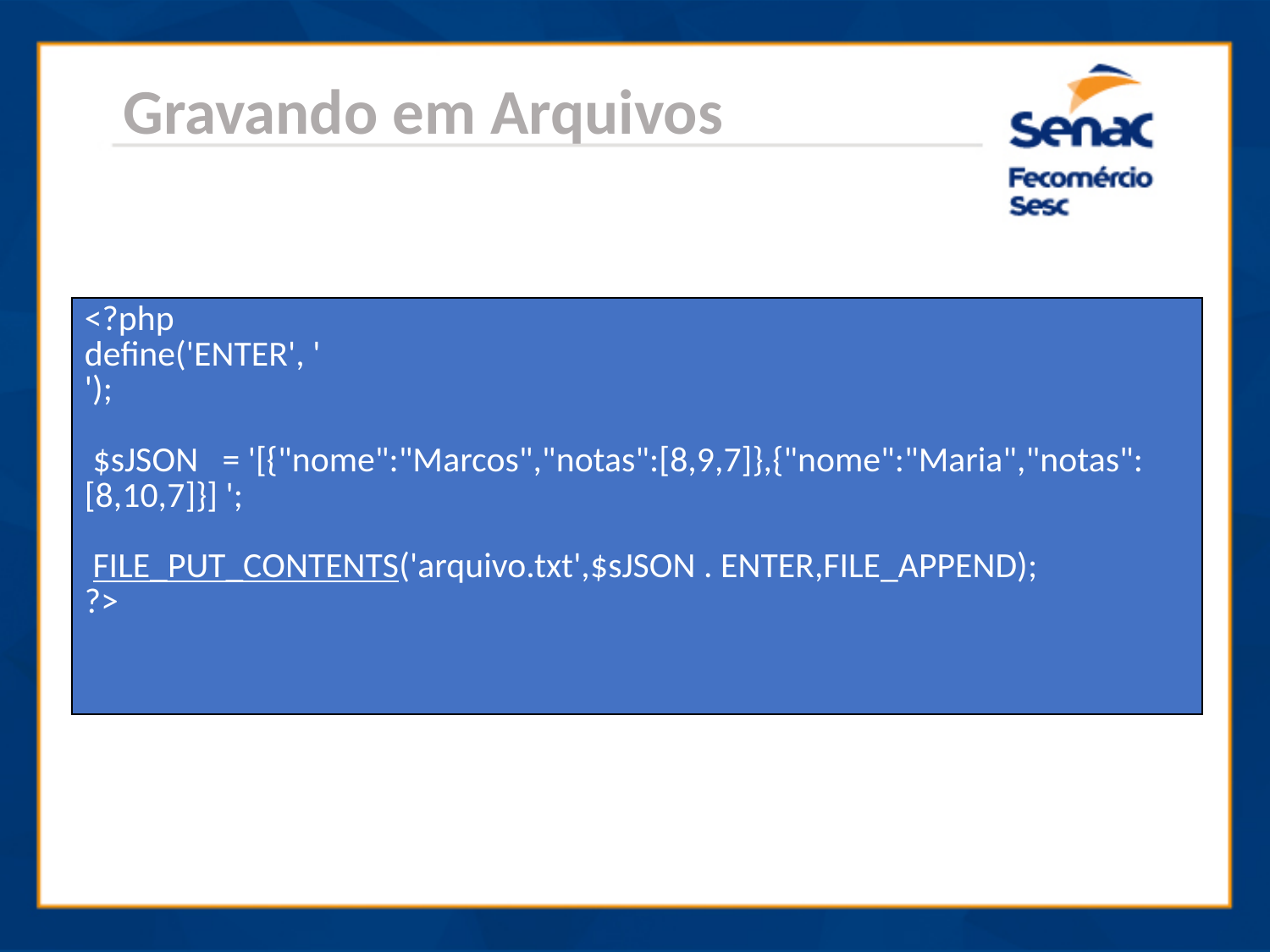

Gravando em Arquivos
| <?php define('ENTER', ' '); $sJSON = '[{"nome":"Marcos","notas":[8,9,7]},{"nome":"Maria","notas":[8,10,7]}] '; FILE\_PUT\_CONTENTS('arquivo.txt',$sJSON . ENTER,FILE\_APPEND); ?> |
| --- |